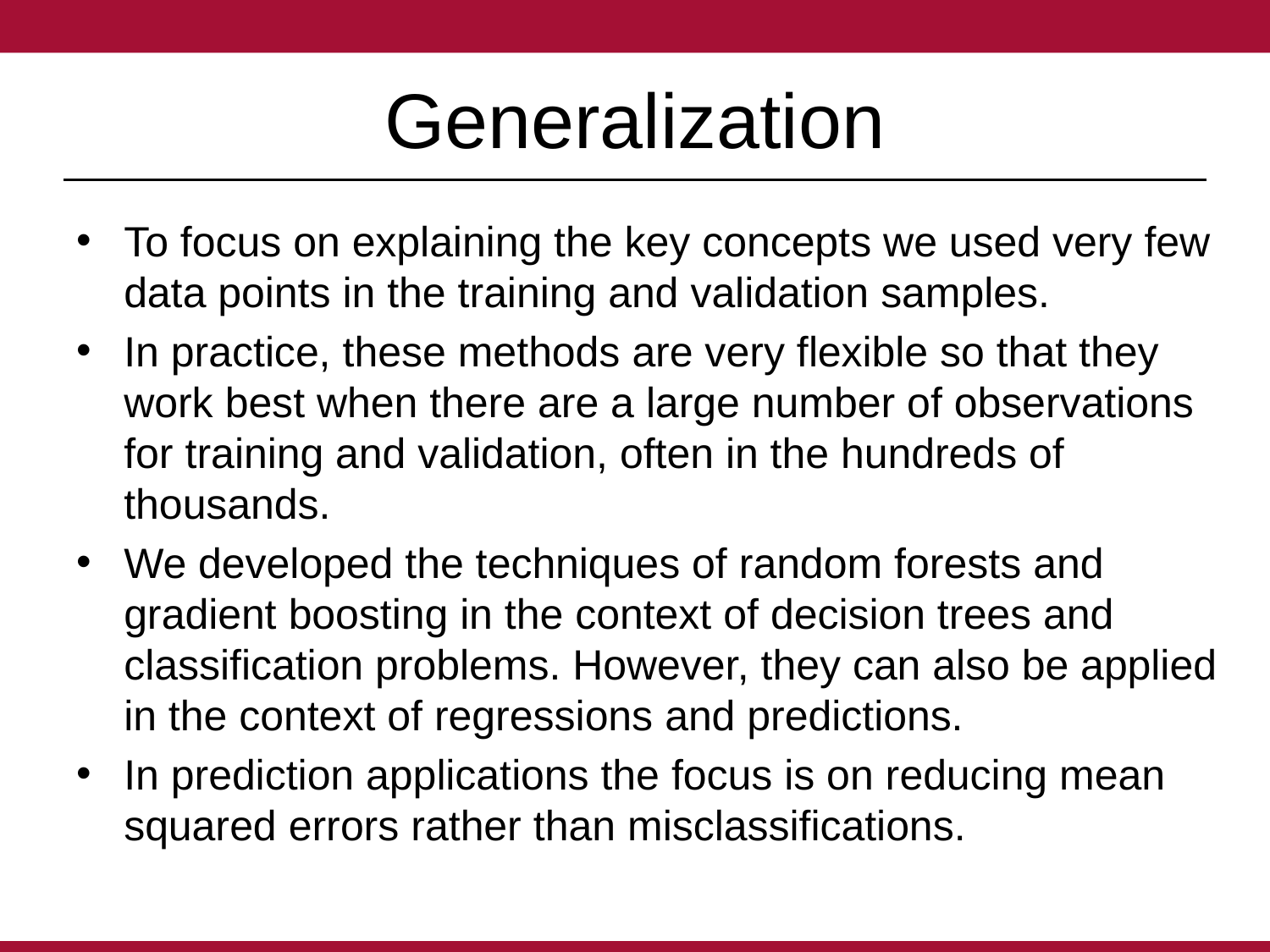

# Generalization
To focus on explaining the key concepts we used very few data points in the training and validation samples.
In practice, these methods are very flexible so that they work best when there are a large number of observations for training and validation, often in the hundreds of thousands.
We developed the techniques of random forests and gradient boosting in the context of decision trees and classification problems. However, they can also be applied in the context of regressions and predictions.
In prediction applications the focus is on reducing mean squared errors rather than misclassifications.